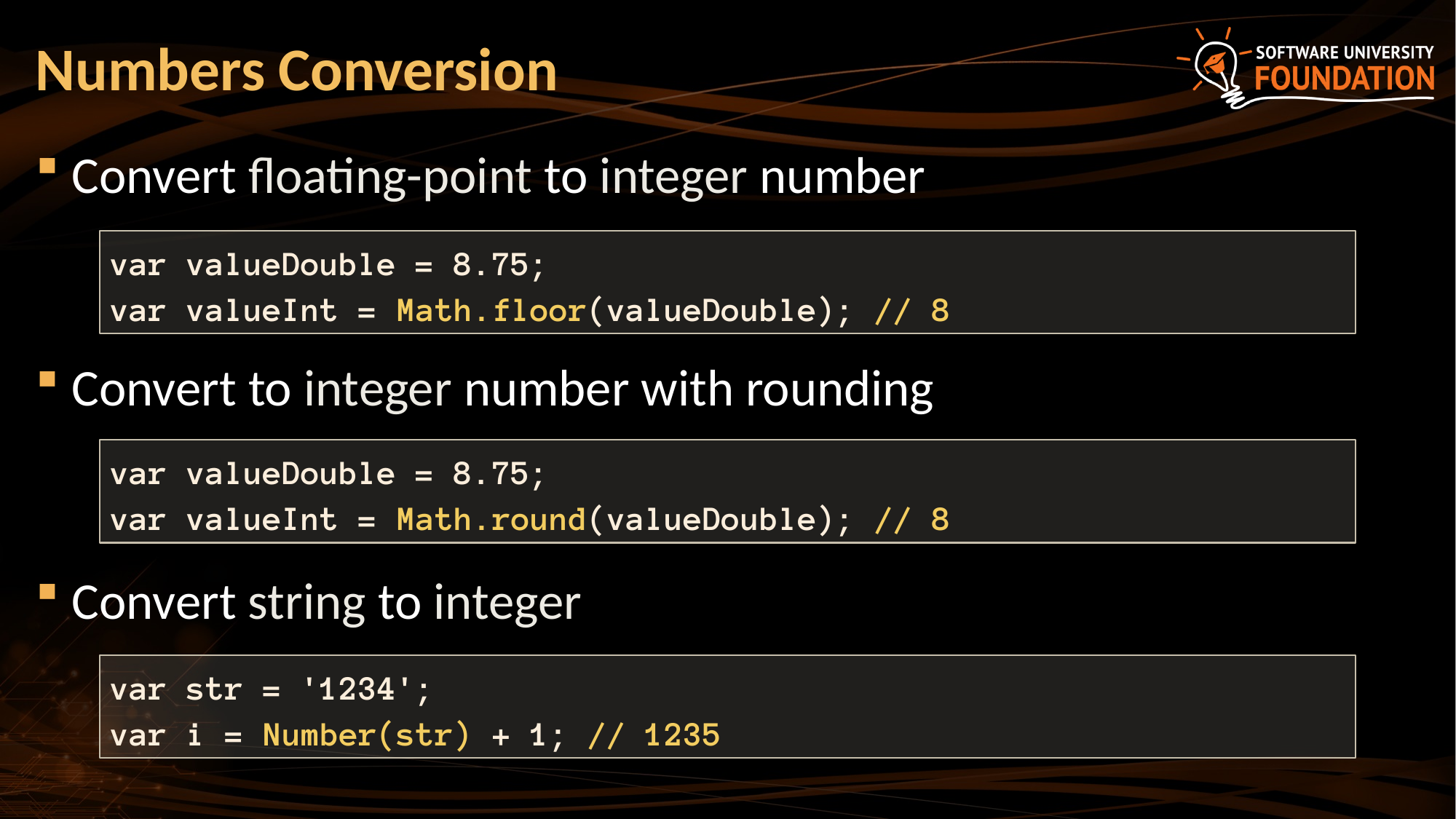

# Numbers Conversion
Convert floating-point to integer number

Convert to integer number with rounding

Convert string to integer
var valueDouble = 8.75;
var valueInt = Math.floor(valueDouble); // 8
var valueDouble = 8.75;
var valueInt = Math.round(valueDouble); // 8
var str = '1234';
var i = Number(str) + 1; // 1235